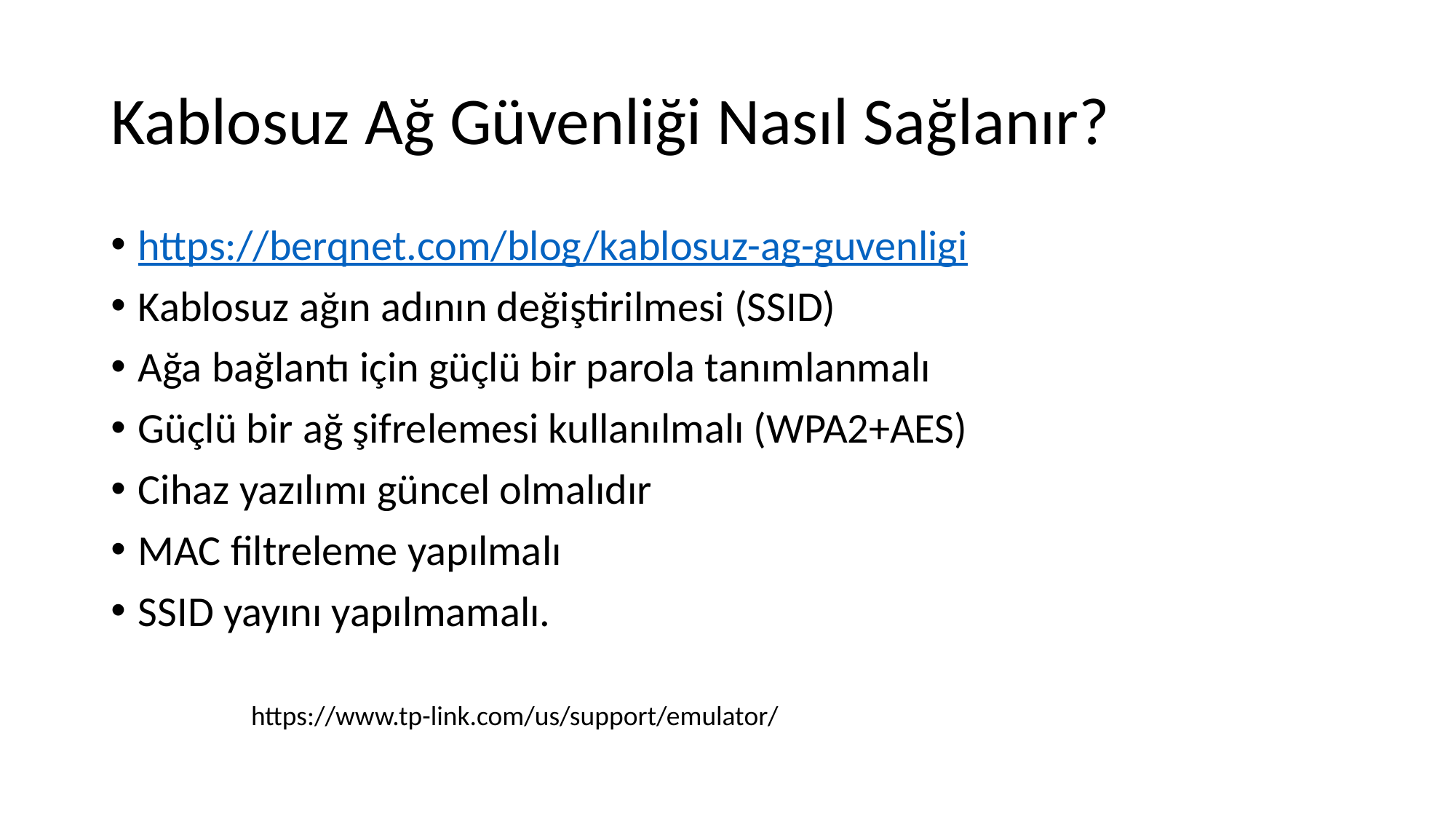

# Kablosuz Ağ Güvenliği Nasıl Sağlanır?
https://berqnet.com/blog/kablosuz-ag-guvenligi
Kablosuz ağın adının değiştirilmesi (SSID)
Ağa bağlantı için güçlü bir parola tanımlanmalı
Güçlü bir ağ şifrelemesi kullanılmalı (WPA2+AES)
Cihaz yazılımı güncel olmalıdır
MAC filtreleme yapılmalı
SSID yayını yapılmamalı.
https://www.tp-link.com/us/support/emulator/